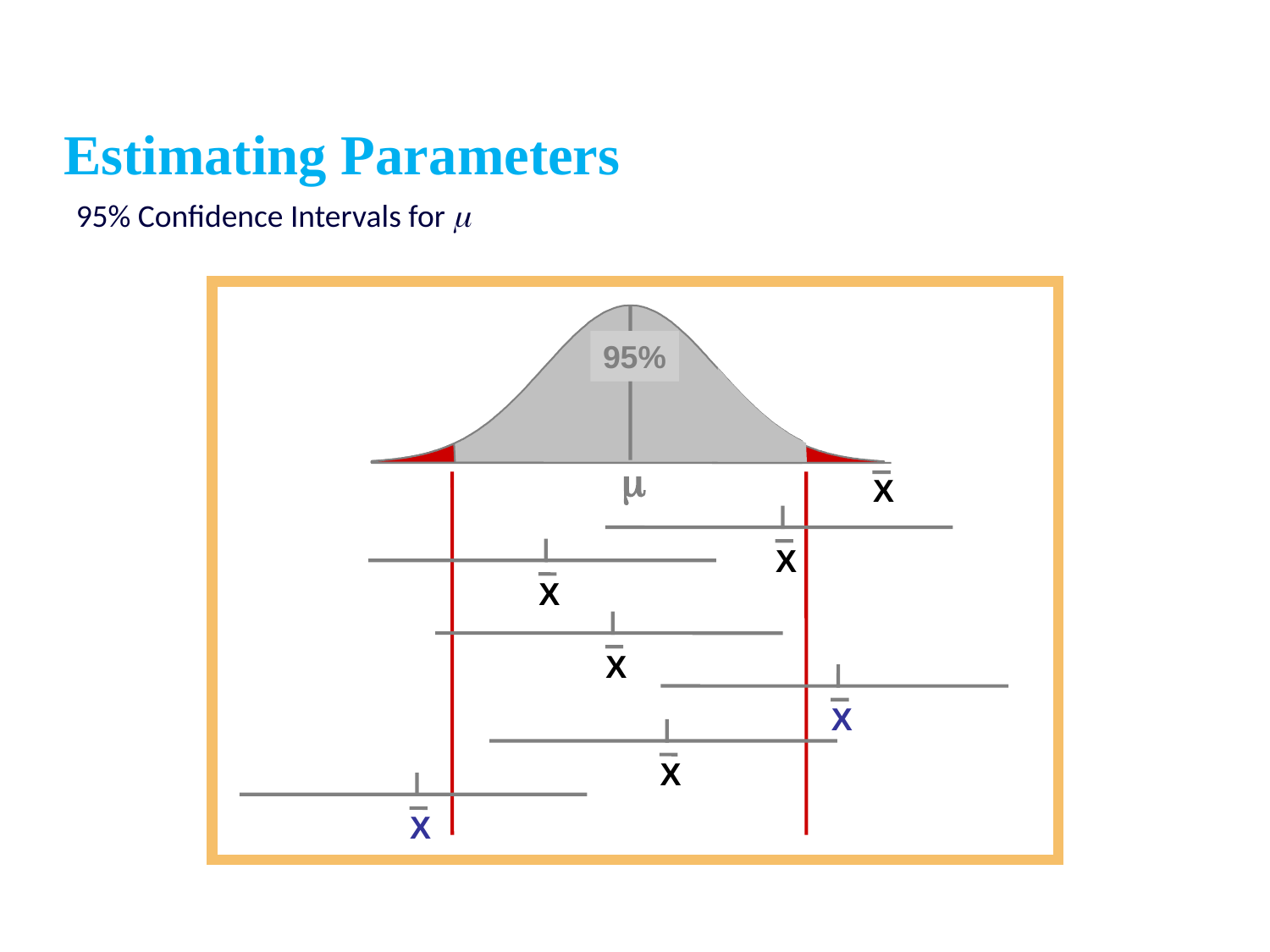

Estimating Parameters

95% Confidence Intervals for μ

95%

μ

X

X

X

X

X

X

X